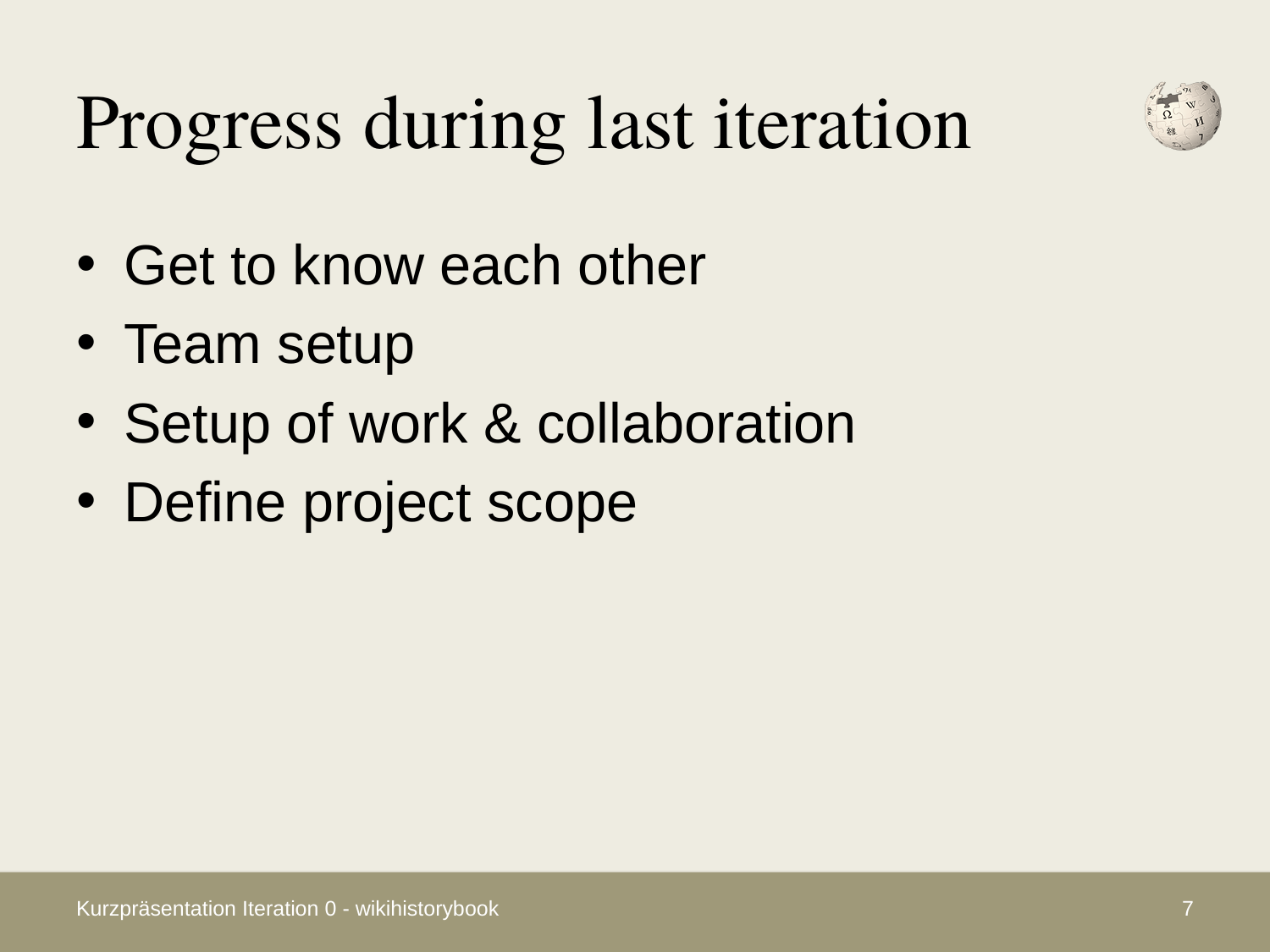

# Progress during last iteration
Get to know each other
Team setup
Setup of work & collaboration
Define project scope

Kurzpräsentation Iteration 0 - wikihistorybook
7